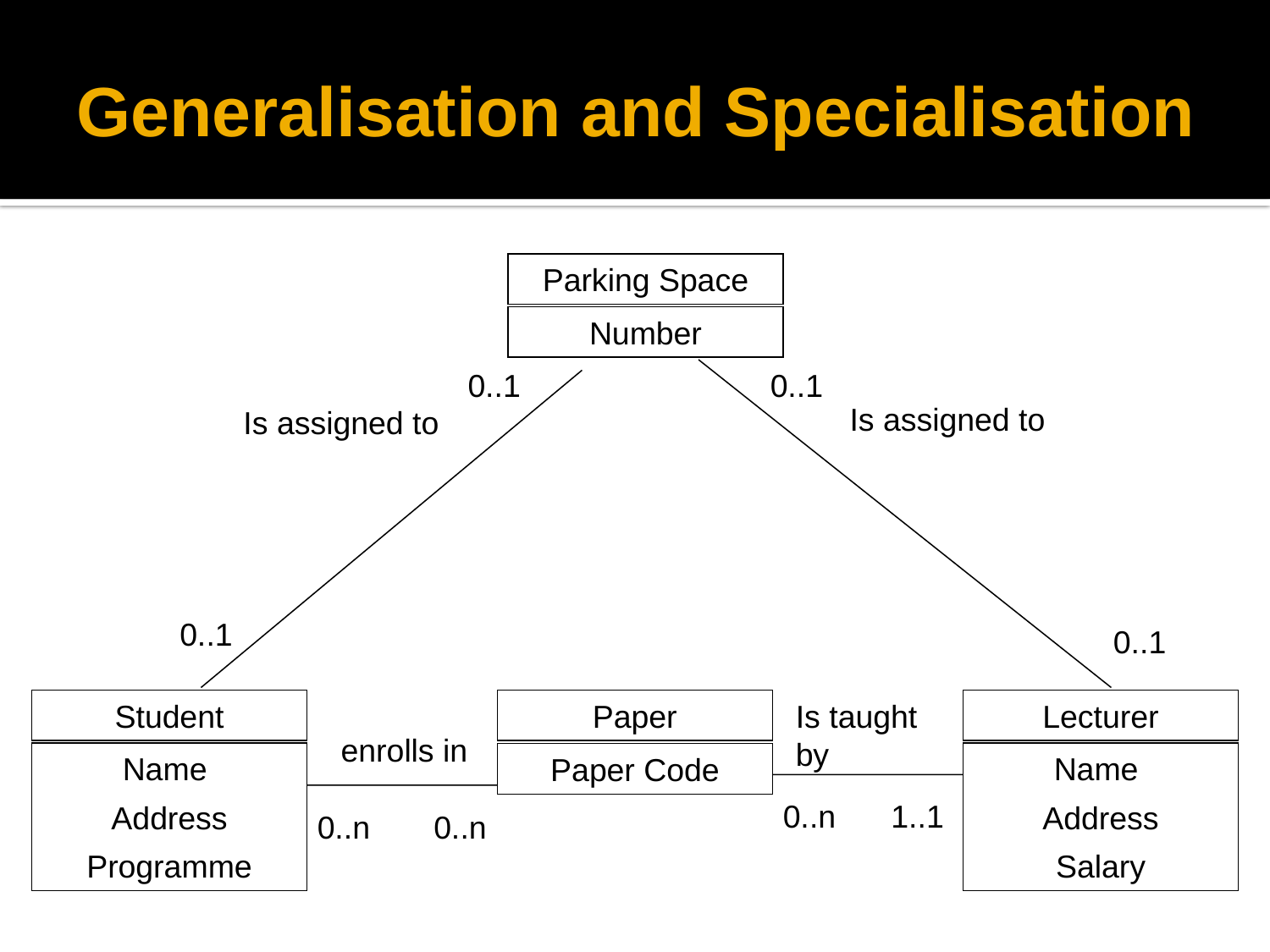

Generalisation and Specialisation
Parking Space
Number
0..1

0..1

Is assigned to
Is assigned to
0..1
0..1
Student
Paper
Is taught by
Lecturer
enrolls in
Name
Address
Programme
Name
Address
Salary
Paper Code

0..n
1..1
0..n
0..n